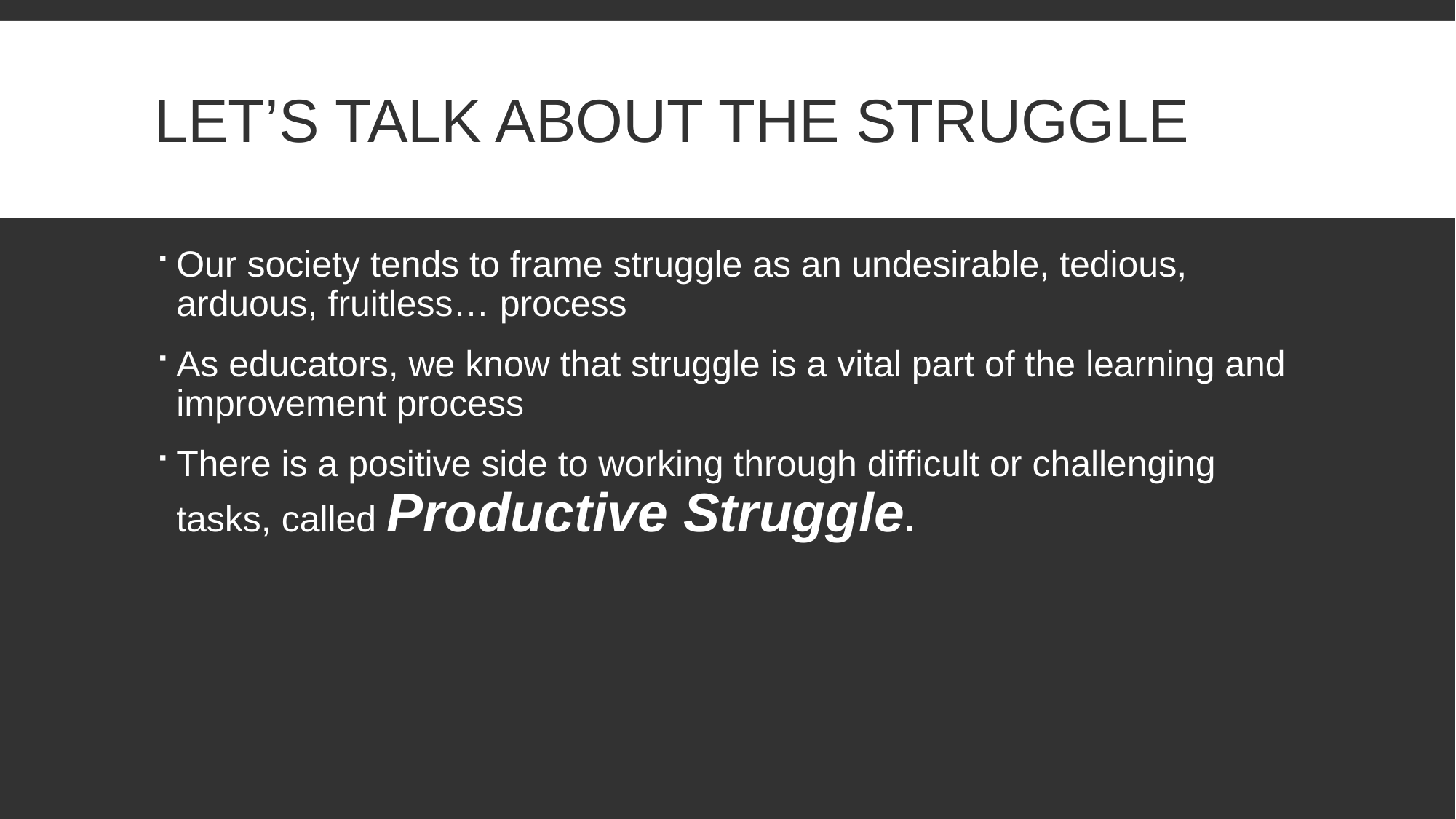

# Let’s talk about the struggle
Our society tends to frame struggle as an undesirable, tedious, arduous, fruitless… process
As educators, we know that struggle is a vital part of the learning and improvement process
There is a positive side to working through difficult or challenging tasks, called Productive Struggle.